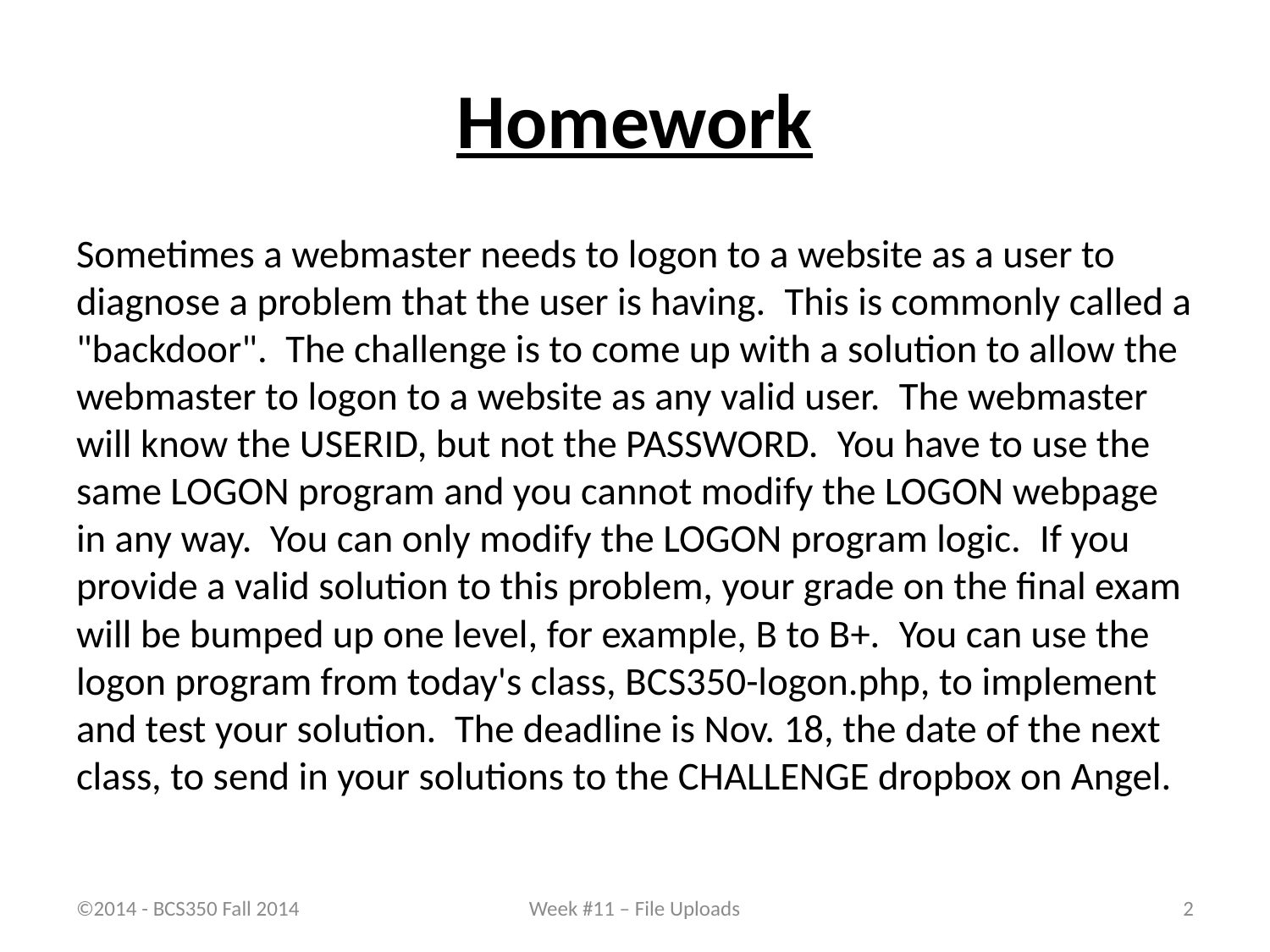

# Homework
Sometimes a webmaster needs to logon to a website as a user to diagnose a problem that the user is having.  This is commonly called a "backdoor".  The challenge is to come up with a solution to allow the webmaster to logon to a website as any valid user.  The webmaster will know the USERID, but not the PASSWORD.  You have to use the same LOGON program and you cannot modify the LOGON webpage in any way.  You can only modify the LOGON program logic.  If you provide a valid solution to this problem, your grade on the final exam will be bumped up one level, for example, B to B+.  You can use the logon program from today's class, BCS350-logon.php, to implement and test your solution.  The deadline is Nov. 18, the date of the next class, to send in your solutions to the CHALLENGE dropbox on Angel.
©2014 - BCS350 Fall 2014
Week #11 – File Uploads
2